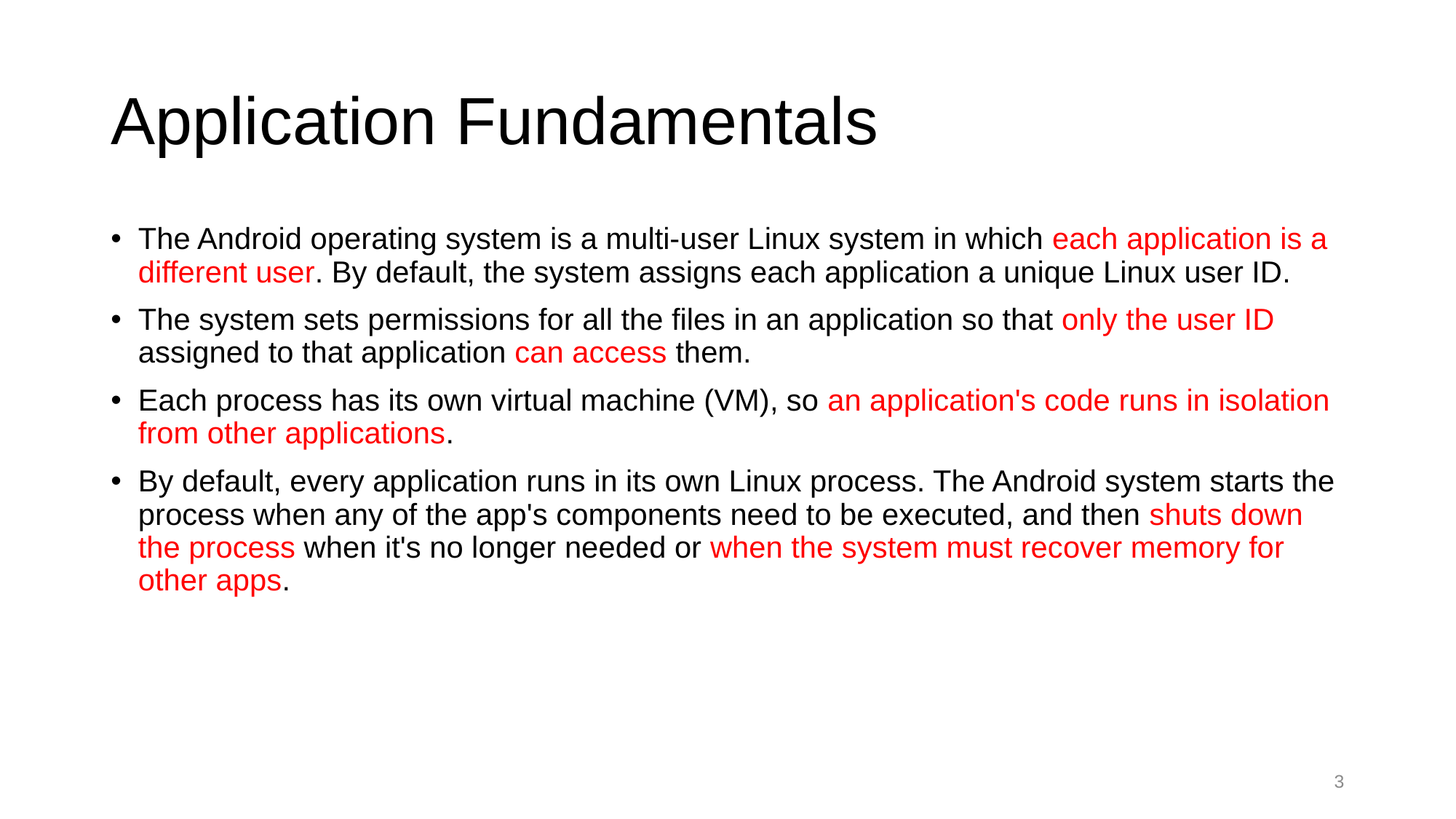

# Application Fundamentals
The Android operating system is a multi-user Linux system in which each application is a different user. By default, the system assigns each application a unique Linux user ID.
The system sets permissions for all the files in an application so that only the user ID assigned to that application can access them.
Each process has its own virtual machine (VM), so an application's code runs in isolation from other applications.
By default, every application runs in its own Linux process. The Android system starts the process when any of the app's components need to be executed, and then shuts down the process when it's no longer needed or when the system must recover memory for other apps.
3